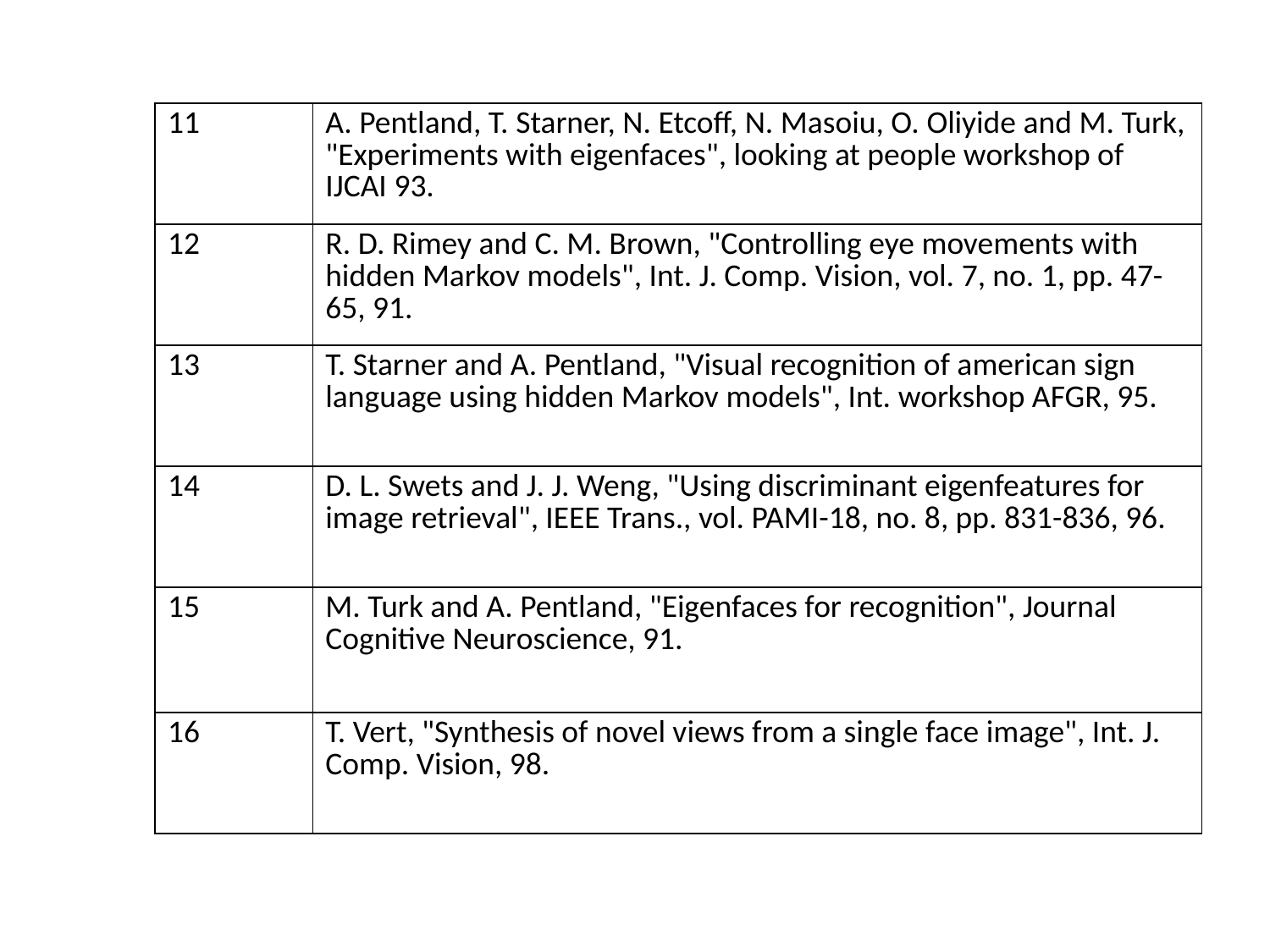

| 11 | A. Pentland, T. Starner, N. Etcoff, N. Masoiu, O. Oliyide and M. Turk, "Experiments with eigenfaces", looking at people workshop of IJCAI 93. |
| --- | --- |
| 12 | R. D. Rimey and C. M. Brown, "Controlling eye movements with hidden Markov models", Int. J. Comp. Vision, vol. 7, no. 1, pp. 47-65, 91. |
| 13 | T. Starner and A. Pentland, "Visual recognition of american sign language using hidden Markov models", Int. workshop AFGR, 95. |
| 14 | D. L. Swets and J. J. Weng, "Using discriminant eigenfeatures for image retrieval", IEEE Trans., vol. PAMI-18, no. 8, pp. 831-836, 96. |
| 15 | M. Turk and A. Pentland, "Eigenfaces for recognition", Journal Cognitive Neuroscience, 91. |
| 16 | T. Vert, "Synthesis of novel views from a single face image", Int. J. Comp. Vision, 98. |